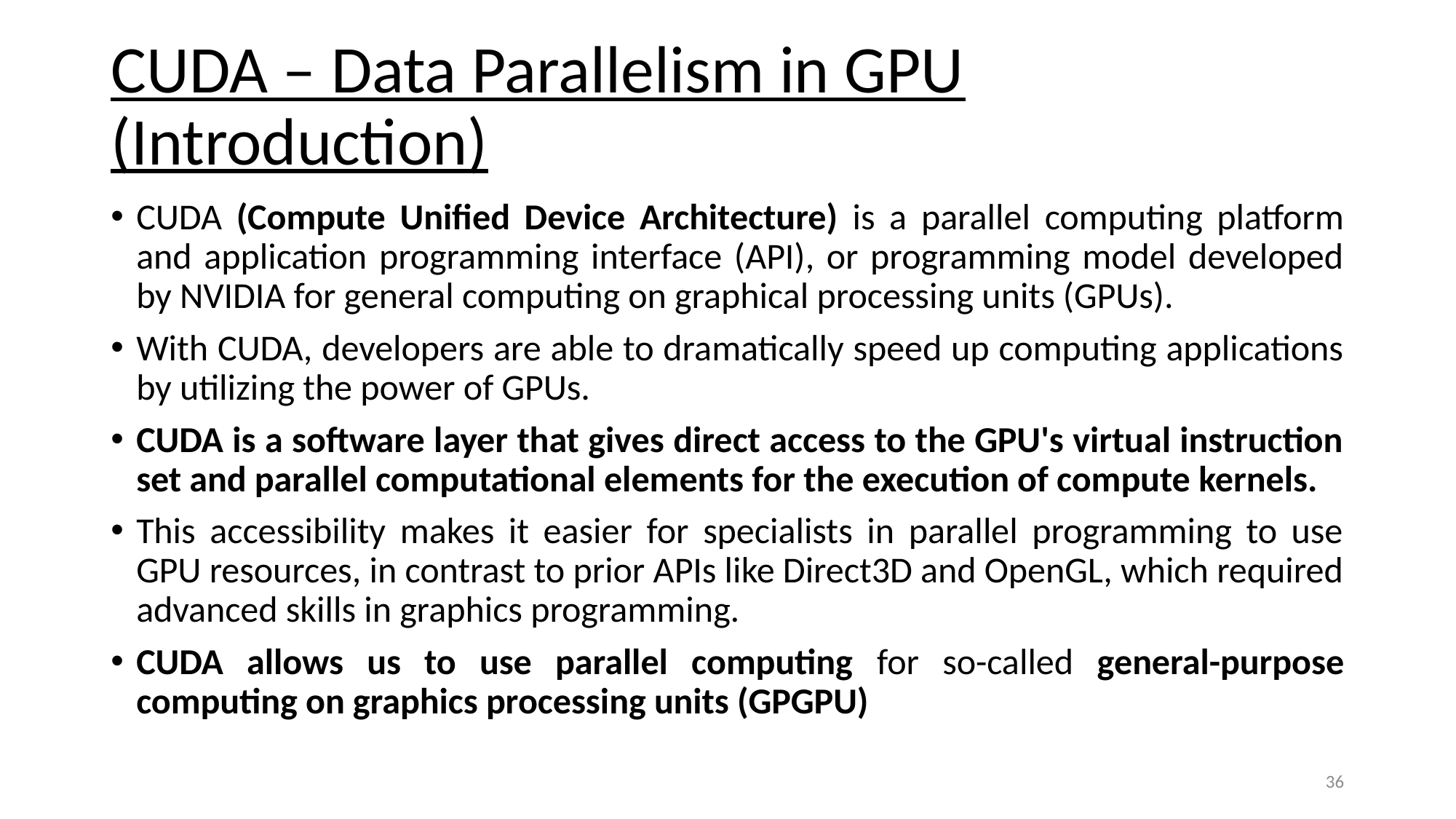

# CUDA – Data Parallelism in GPU (Introduction)
CUDA (Compute Unified Device Architecture) is a parallel computing platform and application programming interface (API), or programming model developed by NVIDIA for general computing on graphical processing units (GPUs).
With CUDA, developers are able to dramatically speed up computing applications by utilizing the power of GPUs.
CUDA is a software layer that gives direct access to the GPU's virtual instruction set and parallel computational elements for the execution of compute kernels.
This accessibility makes it easier for specialists in parallel programming to use GPU resources, in contrast to prior APIs like Direct3D and OpenGL, which required advanced skills in graphics programming.
CUDA allows us to use parallel computing for so-called general-purpose computing on graphics processing units (GPGPU)

36